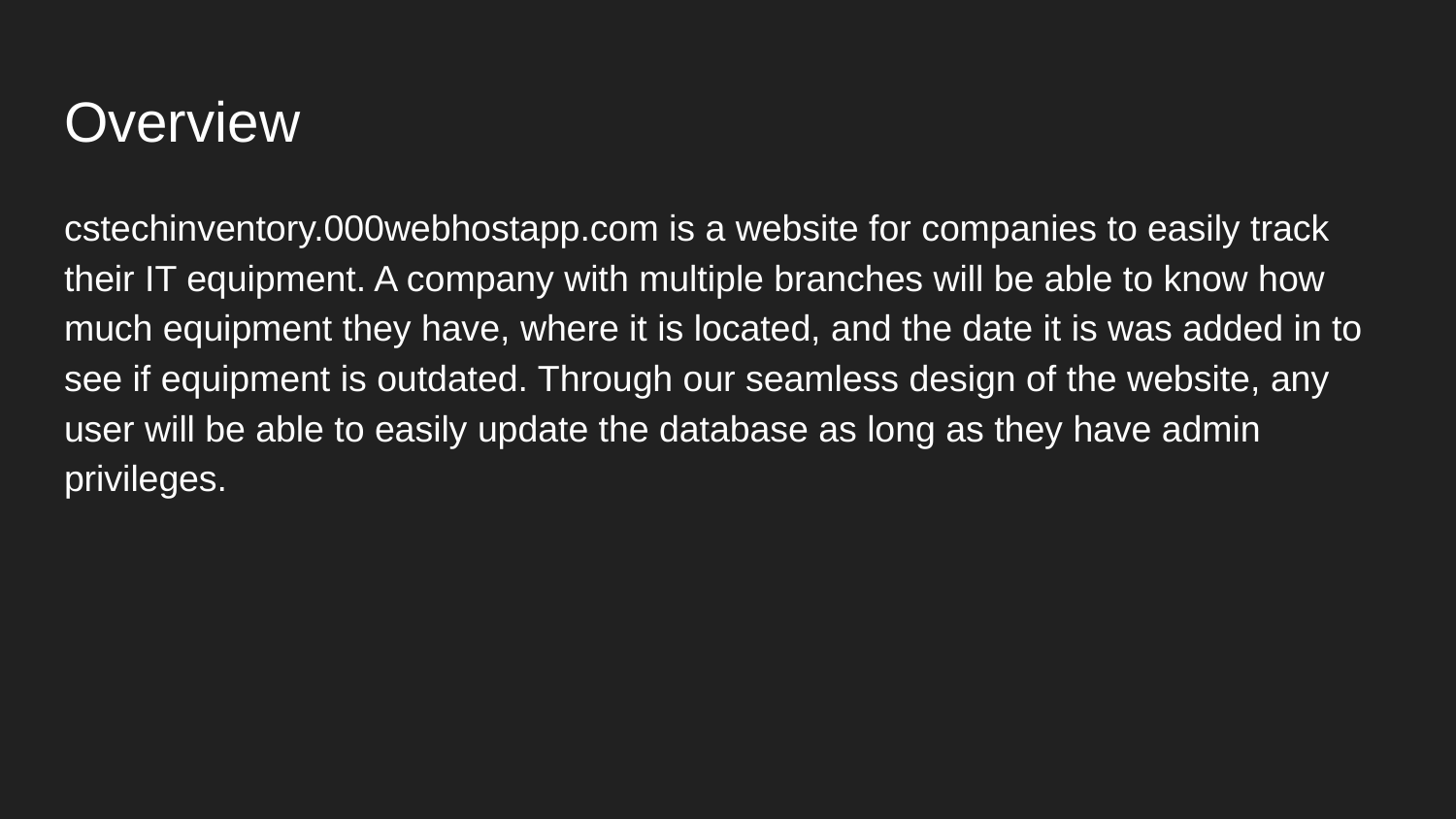

# Overview
cstechinventory.000webhostapp.com is a website for companies to easily track their IT equipment. A company with multiple branches will be able to know how much equipment they have, where it is located, and the date it is was added in to see if equipment is outdated. Through our seamless design of the website, any user will be able to easily update the database as long as they have admin privileges.